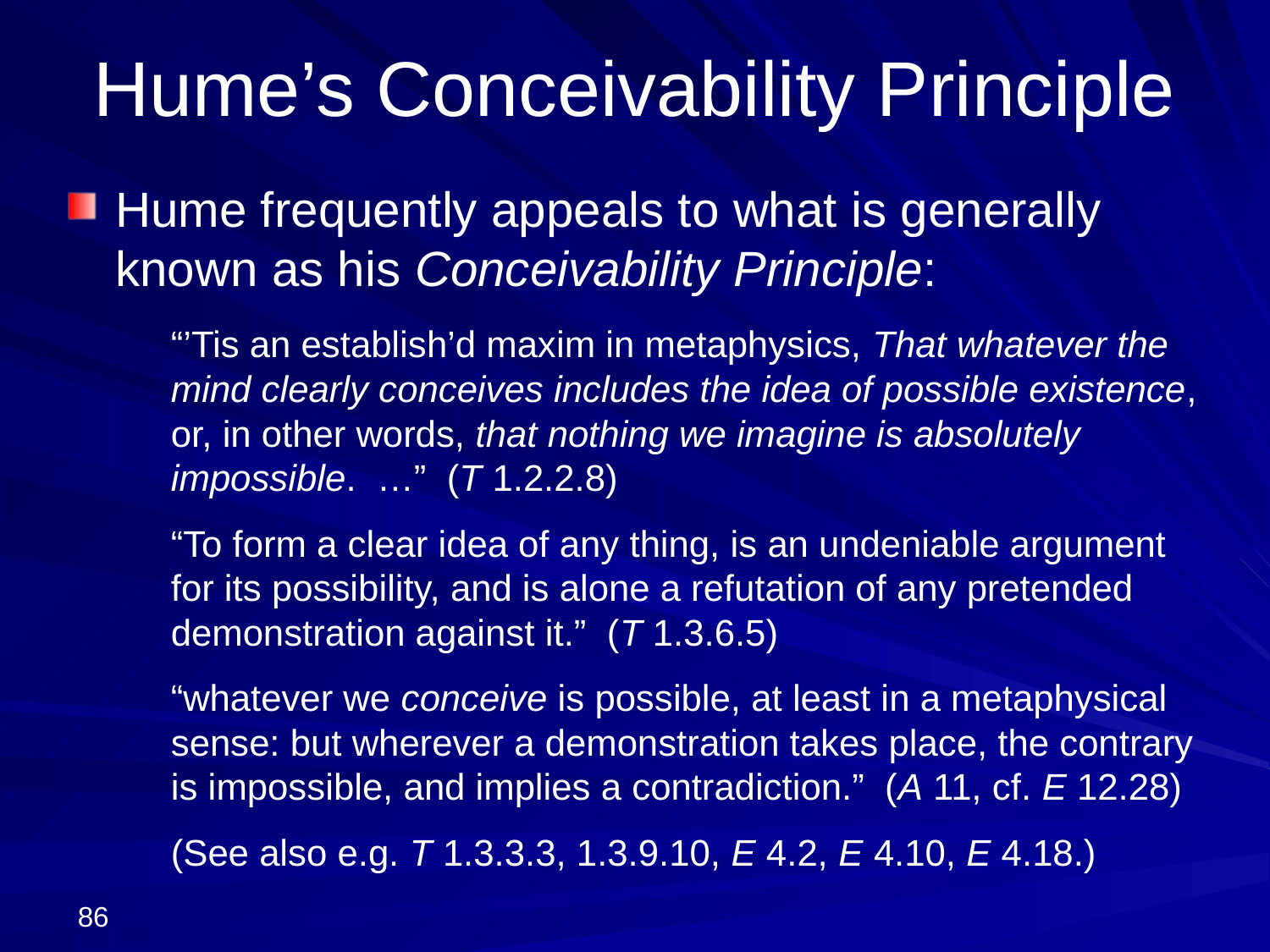

# Hume’s Conceivability Principle
Hume frequently appeals to what is generally known as his Conceivability Principle:
	“’Tis an establish’d maxim in metaphysics, That whatever the mind clearly conceives includes the idea of possible existence, or, in other words, that nothing we imagine is absolutely impossible.  …”  (T 1.2.2.8)
	“To form a clear idea of any thing, is an undeniable argument for its possibility, and is alone a refutation of any pretended demonstration against it.”  (T 1.3.6.5)
	“whatever we conceive is possible, at least in a metaphysical sense: but wherever a demonstration takes place, the contrary is impossible, and implies a contradiction.”  (A 11, cf. E 12.28)
	(See also e.g. T 1.3.3.3, 1.3.9.10, E 4.2, E 4.10, E 4.18.)
86